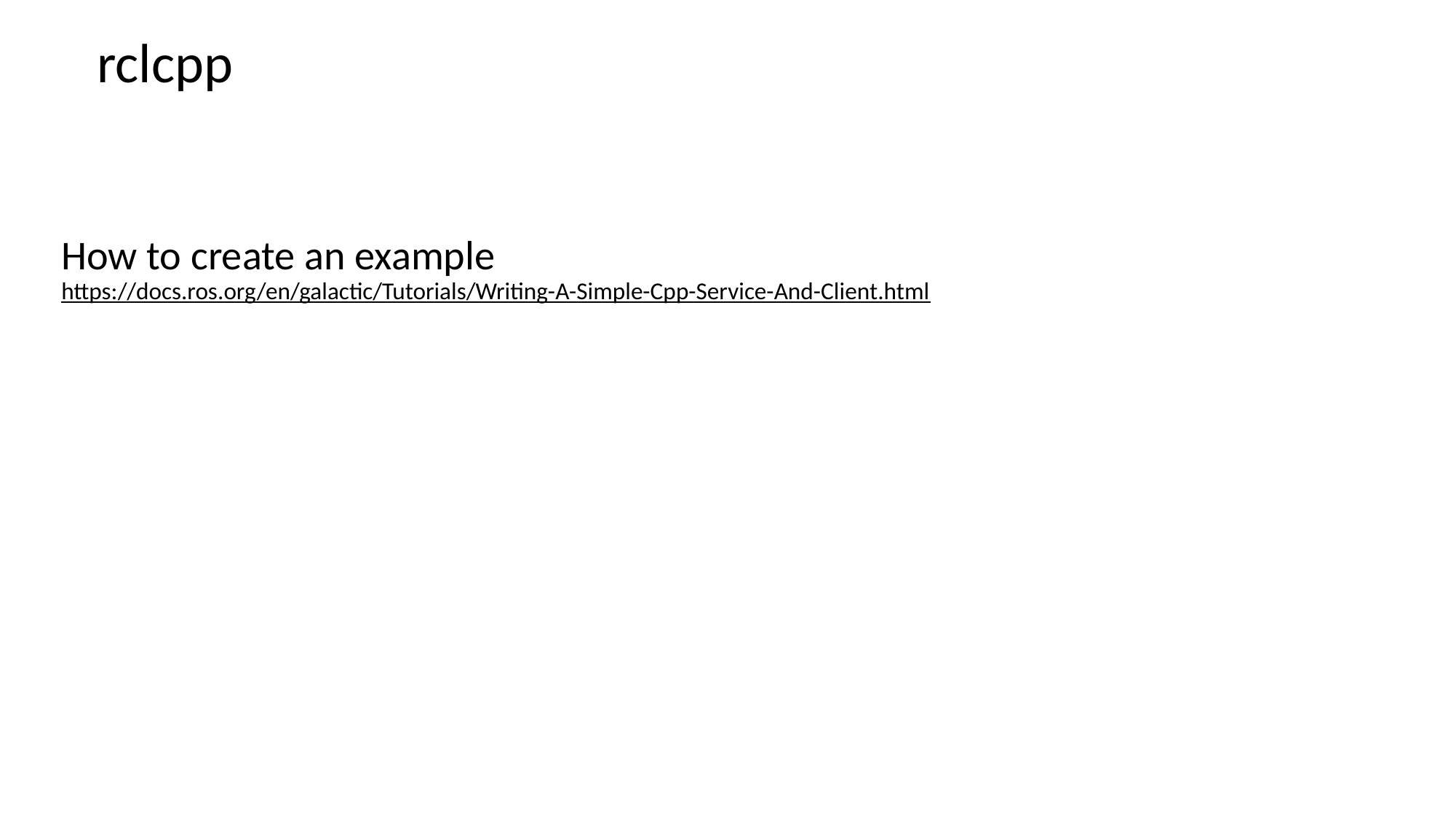

rclcpp
# How to create an example https://docs.ros.org/en/galactic/Tutorials/Writing-A-Simple-Cpp-Service-And-Client.html